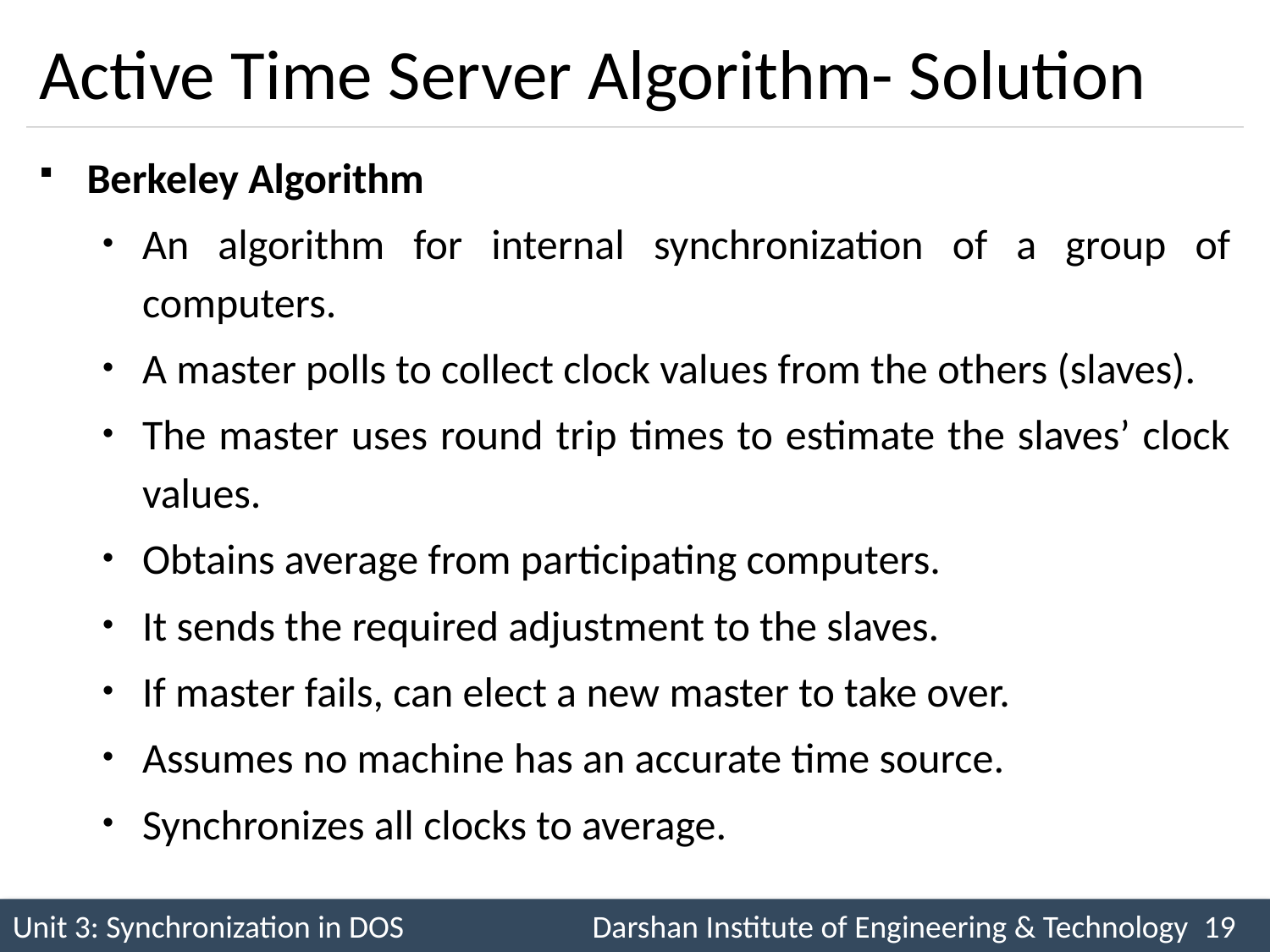

# Active Time Server Algorithm- Solution
Berkeley Algorithm
An algorithm for internal synchronization of a group of computers.
A master polls to collect clock values from the others (slaves).
The master uses round trip times to estimate the slaves’ clock values.
Obtains average from participating computers.
It sends the required adjustment to the slaves.
If master fails, can elect a new master to take over.
Assumes no machine has an accurate time source.
Synchronizes all clocks to average.